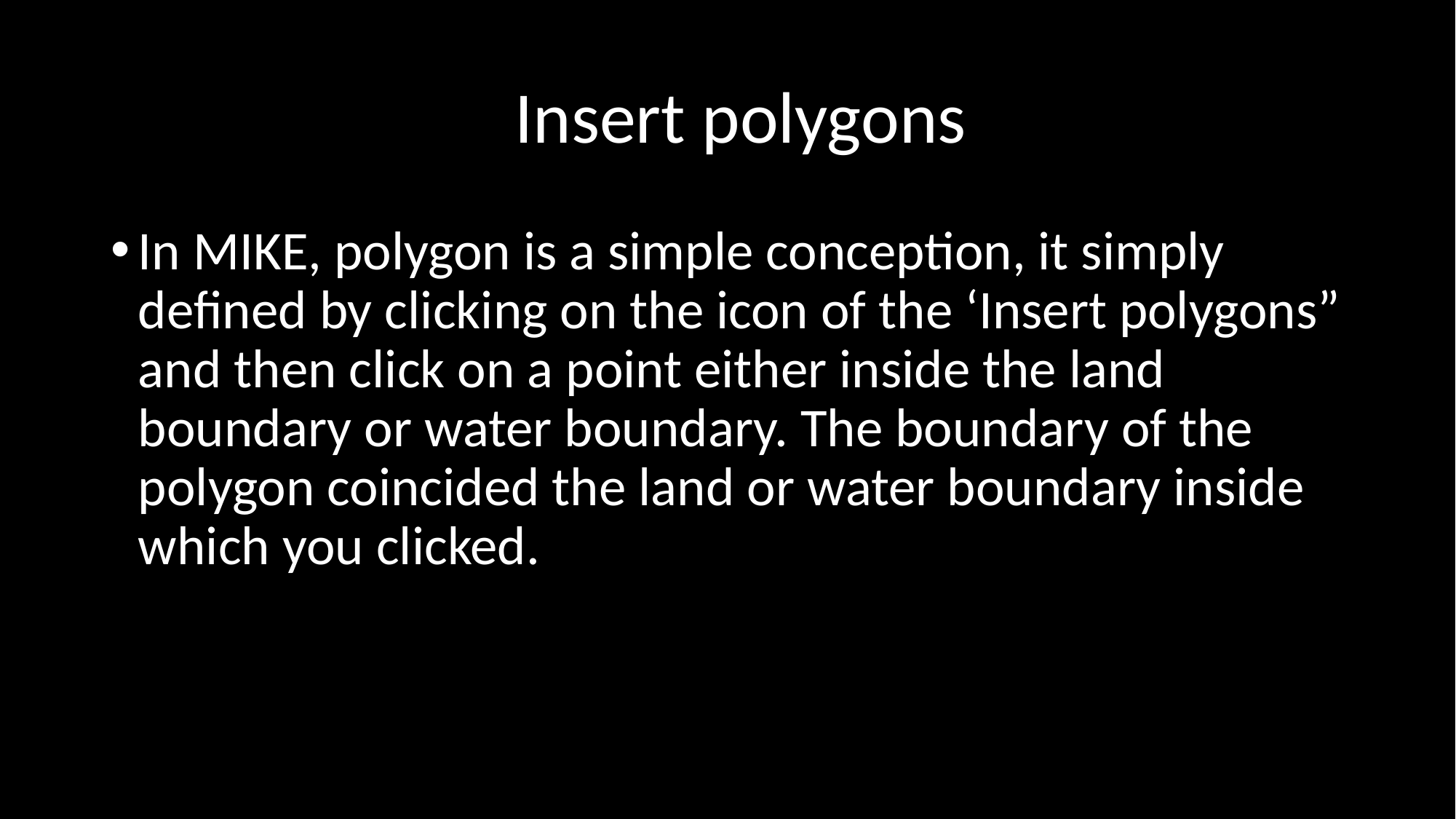

Insert polygons
In MIKE, polygon is a simple conception, it simply defined by clicking on the icon of the ‘Insert polygons” and then click on a point either inside the land boundary or water boundary. The boundary of the polygon coincided the land or water boundary inside which you clicked.